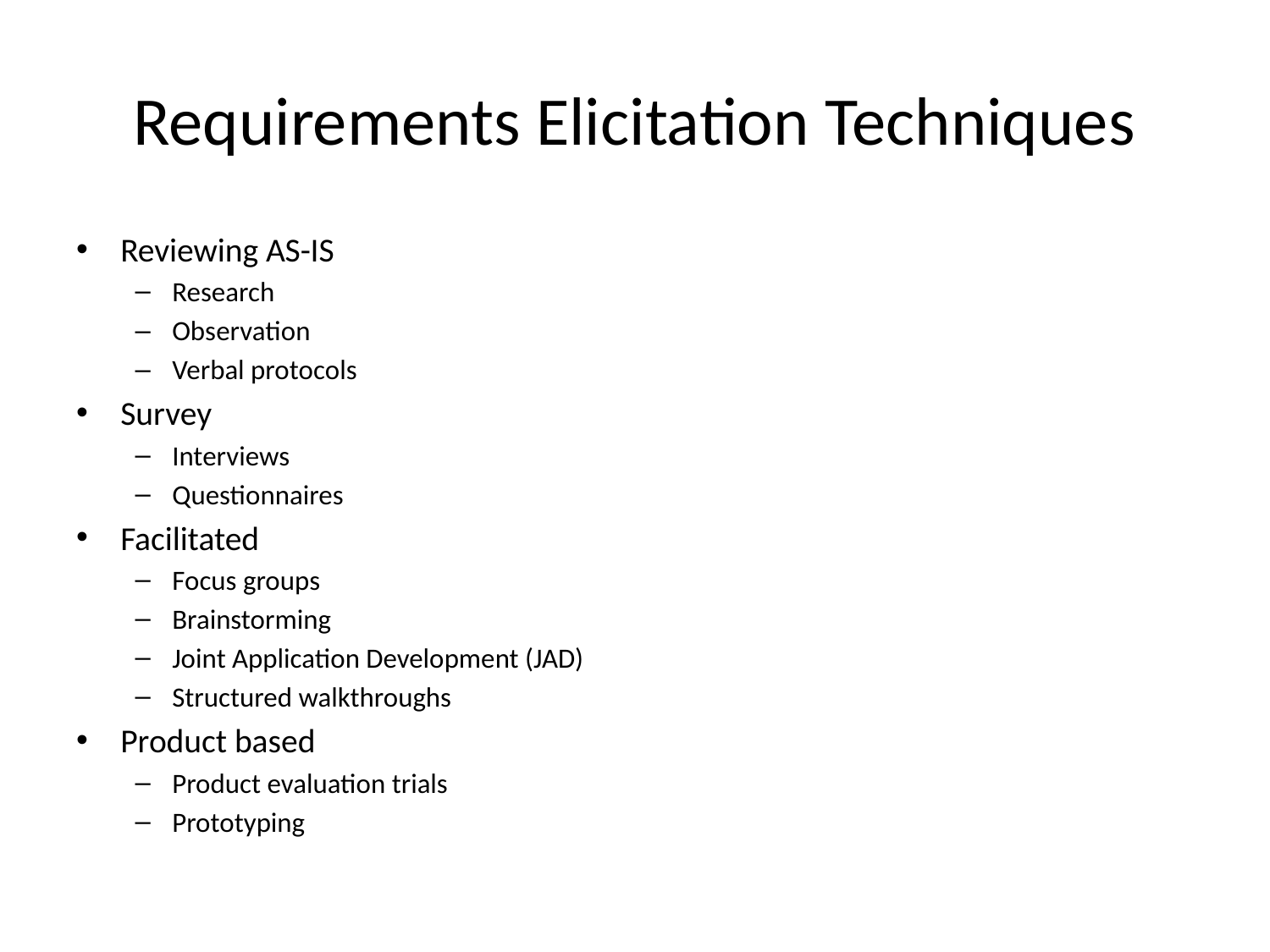

# Requirements Elicitation Techniques
Reviewing AS-IS
Research
Observation
Verbal protocols
Survey
Interviews
Questionnaires
Facilitated
Focus groups
Brainstorming
Joint Application Development (JAD)
Structured walkthroughs
Product based
Product evaluation trials
Prototyping